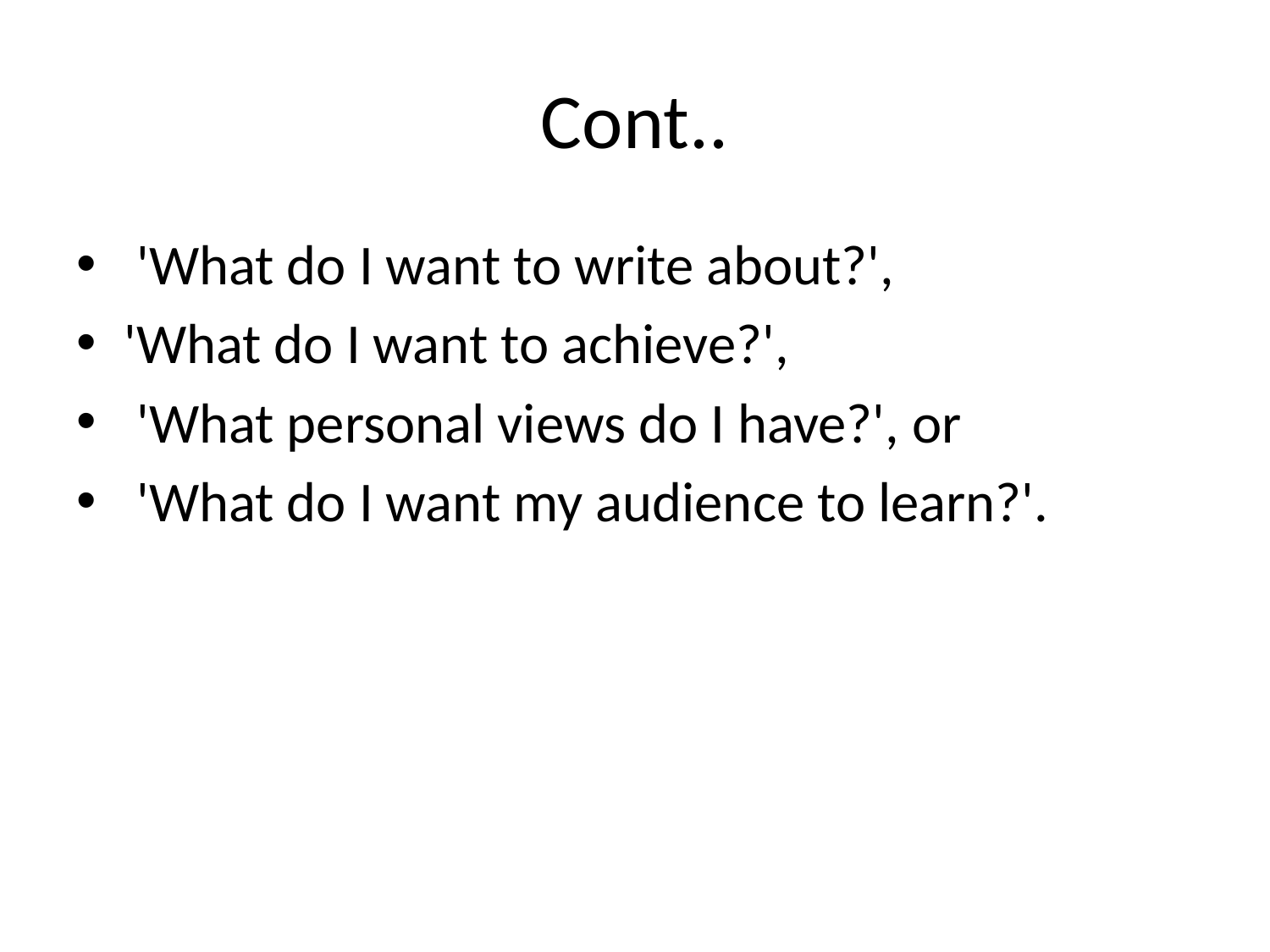

# Cont..
 'What do I want to write about?',
'What do I want to achieve?',
 'What personal views do I have?', or
 'What do I want my audience to learn?'.